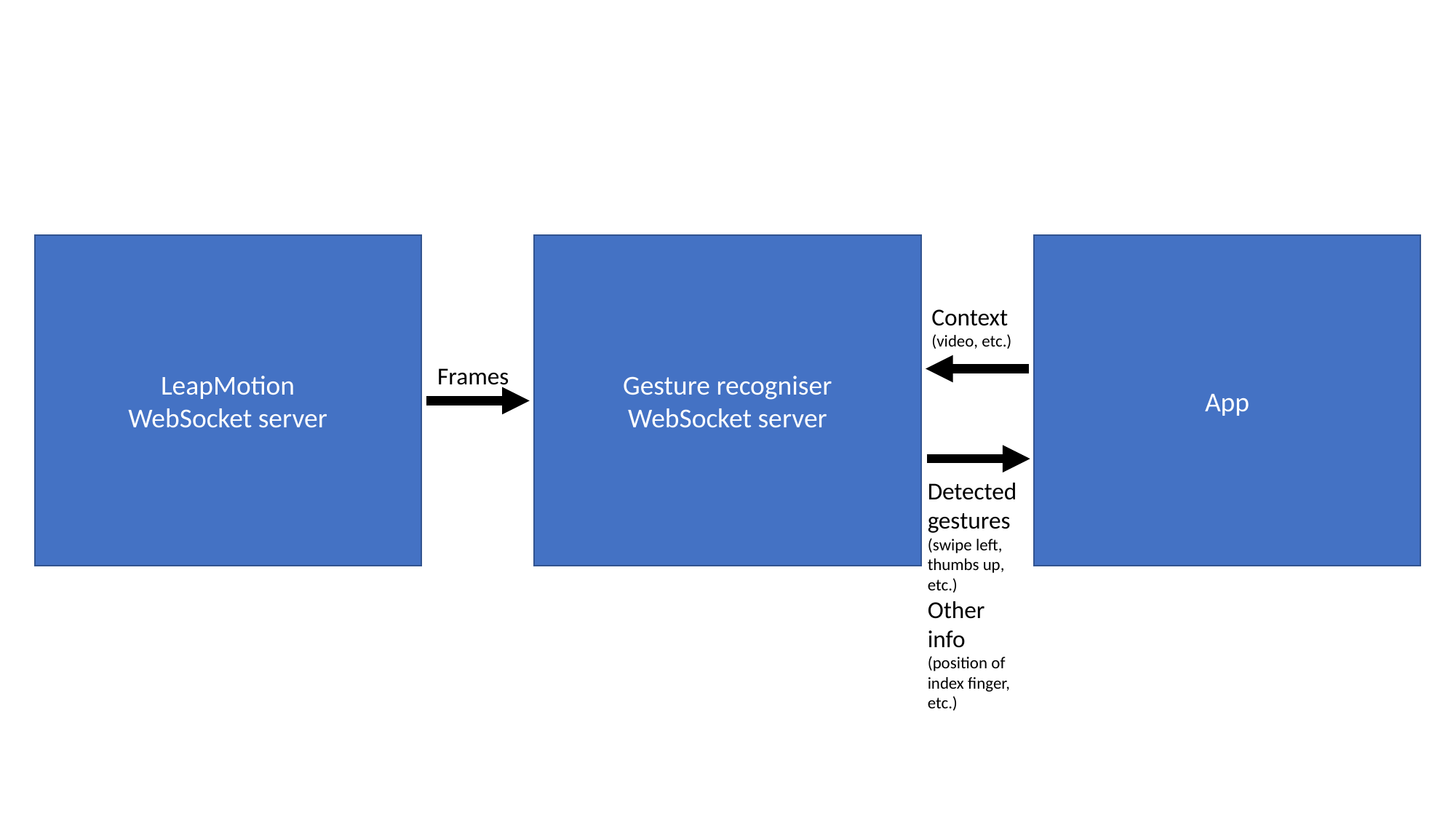

Gesture recogniser
WebSocket server
App
LeapMotion
WebSocket server
Context
(video, etc.)
Frames
Detected gestures
(swipe left, thumbs up, etc.)
Other info
(position of index finger, etc.)